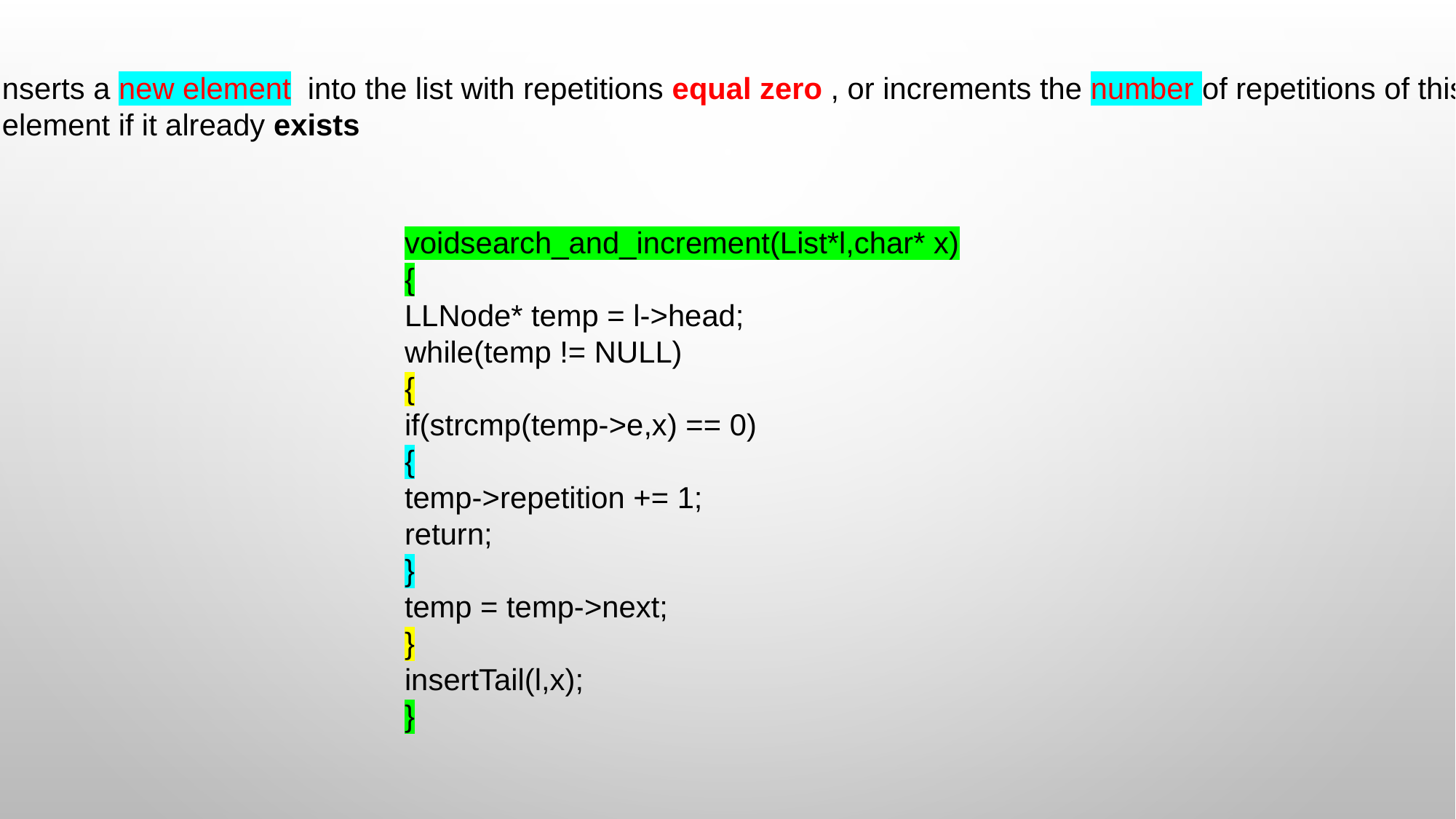

Inserts a new element  into the list with repetitions equal zero , or increments the number of repetitions of this
 element if it already exists

voidsearch_and_increment(List*l,char* x)
{
LLNode* temp = l->head;
while(temp != NULL)
{
if(strcmp(temp->e,x) == 0)
{
temp->repetition += 1;
return;
}
temp = temp->next;
}
insertTail(l,x);
}